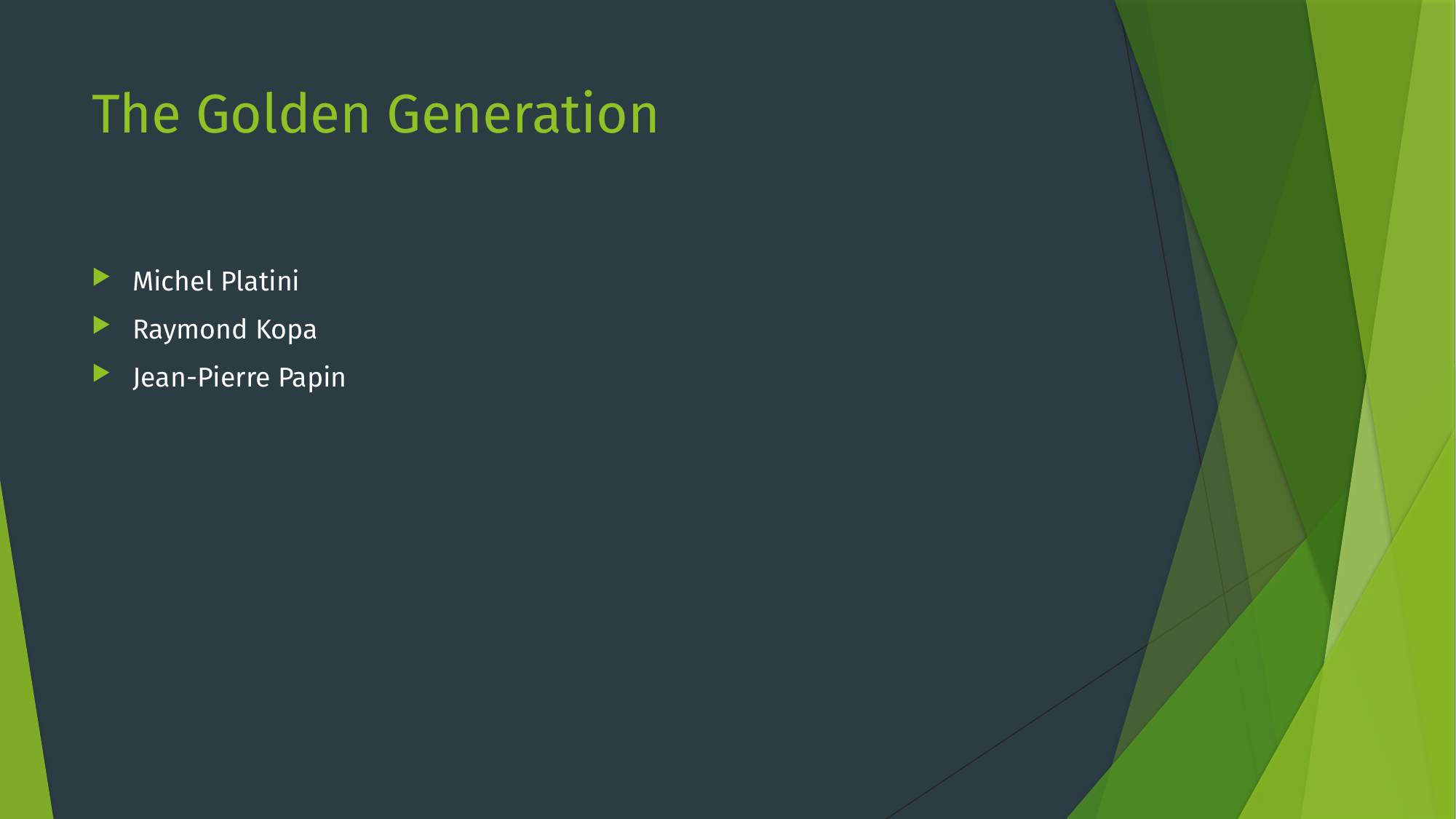

# The Golden Generation
Michel Platini
Raymond Kopa
Jean-Pierre Papin